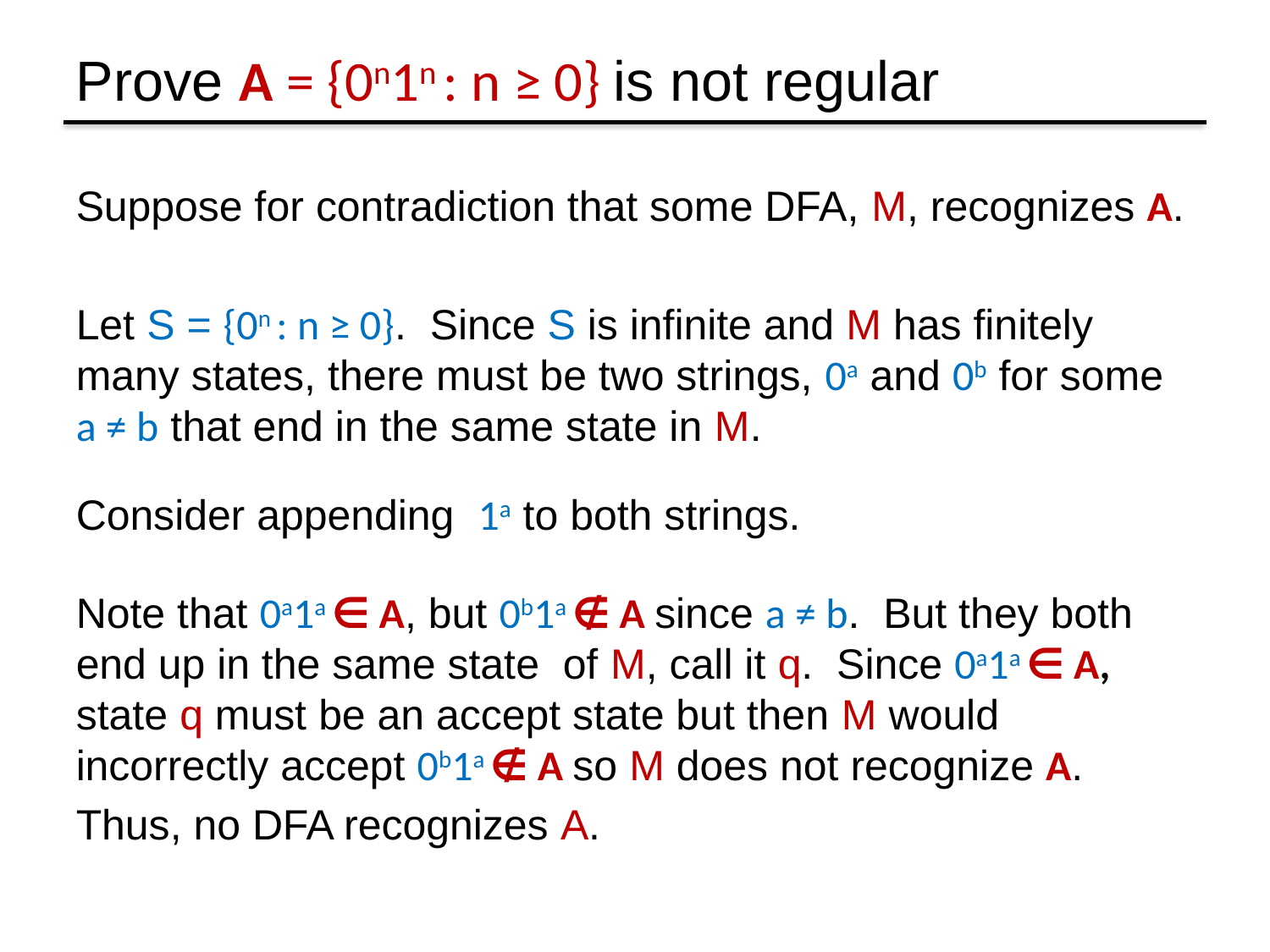

# Prove A = {0n1n : n ≥ 0} is not regular
Suppose for contradiction that some DFA, M, recognizes A.

Let S = {0n : n ≥ 0}.  Since S is infinite and M has finitely many states, there must be two strings, 0a and 0b for some a ≠ b that end in the same state in M.

Consider appending  1a to both strings.

Note that 0a1a ∈ A, but 0b1a ∉ A since a ≠ b.  But they both end up in the same state  of M, call it q.  Since 0a1a ∈ A, state q must be an accept state but then M would incorrectly accept 0b1a ∉ A so M does not recognize A.
Thus, no DFA recognizes A.